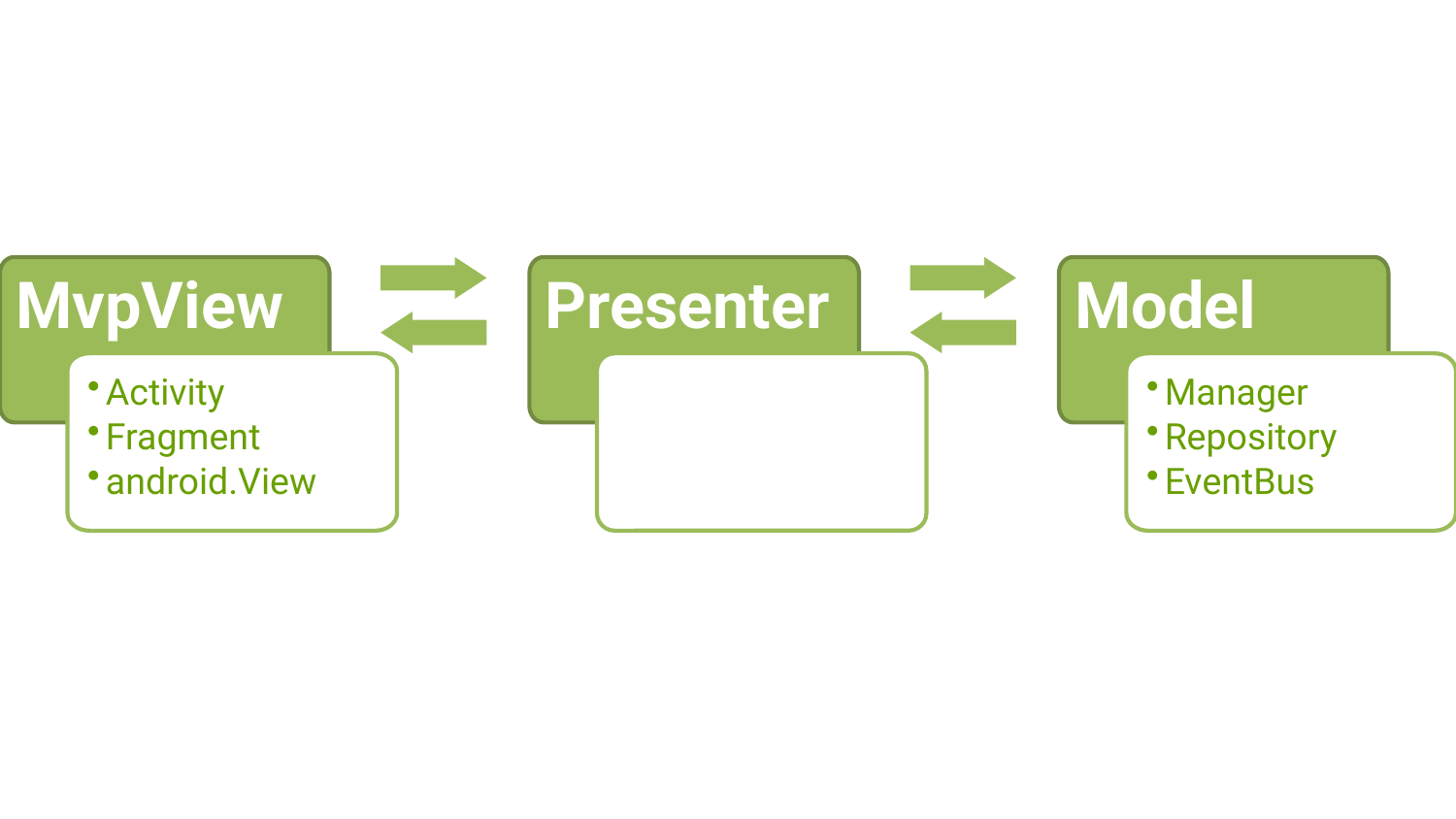

MvpView

Presenter
Model

Activity
Fragment
android.View

Manager
Repository
EventBus